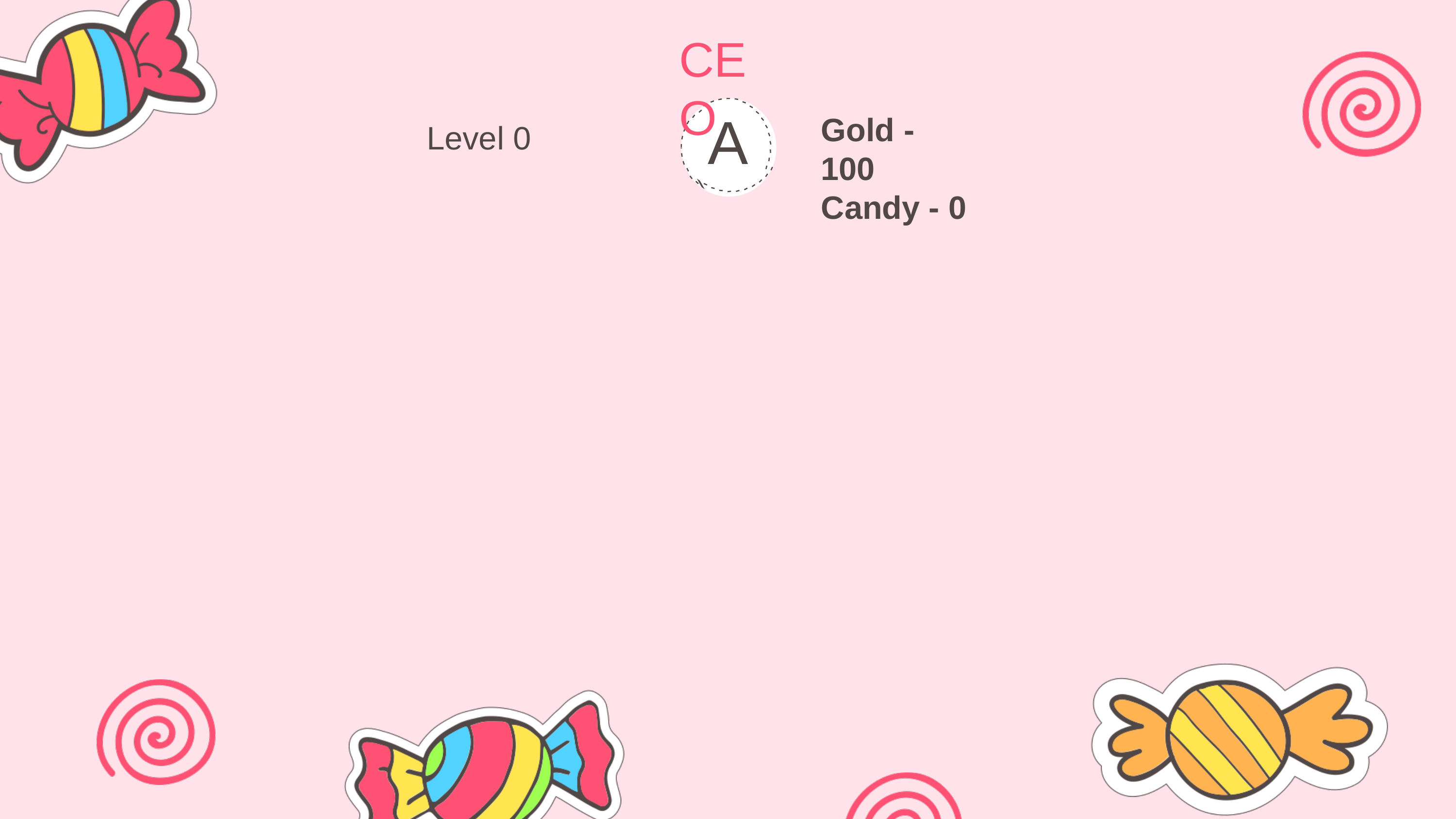

CEO

A
Gold - 100
Candy - 0
Level 0